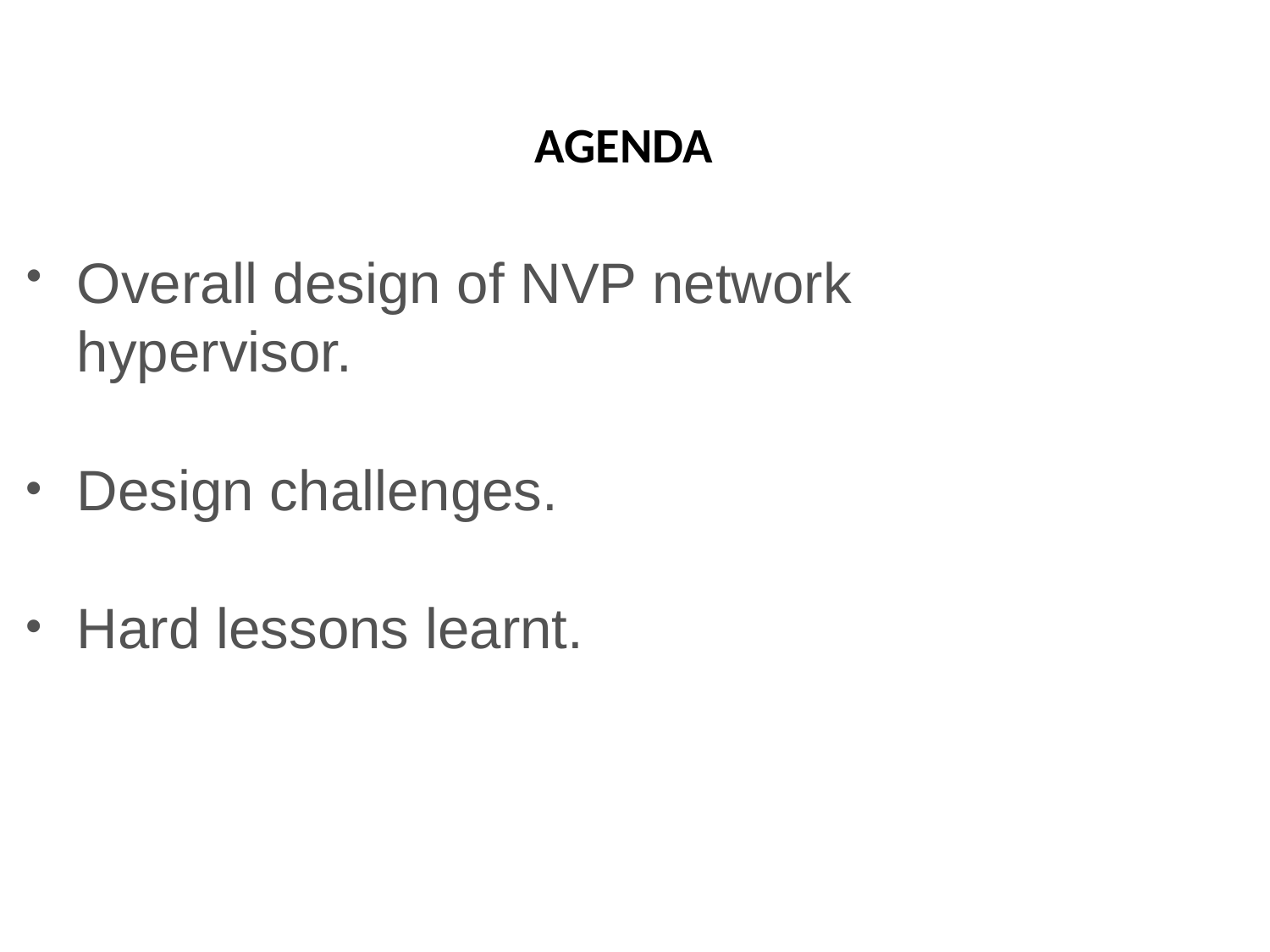

# AGENDA
Overall design of NVP network hypervisor.

Design challenges.

Hard lessons learnt.